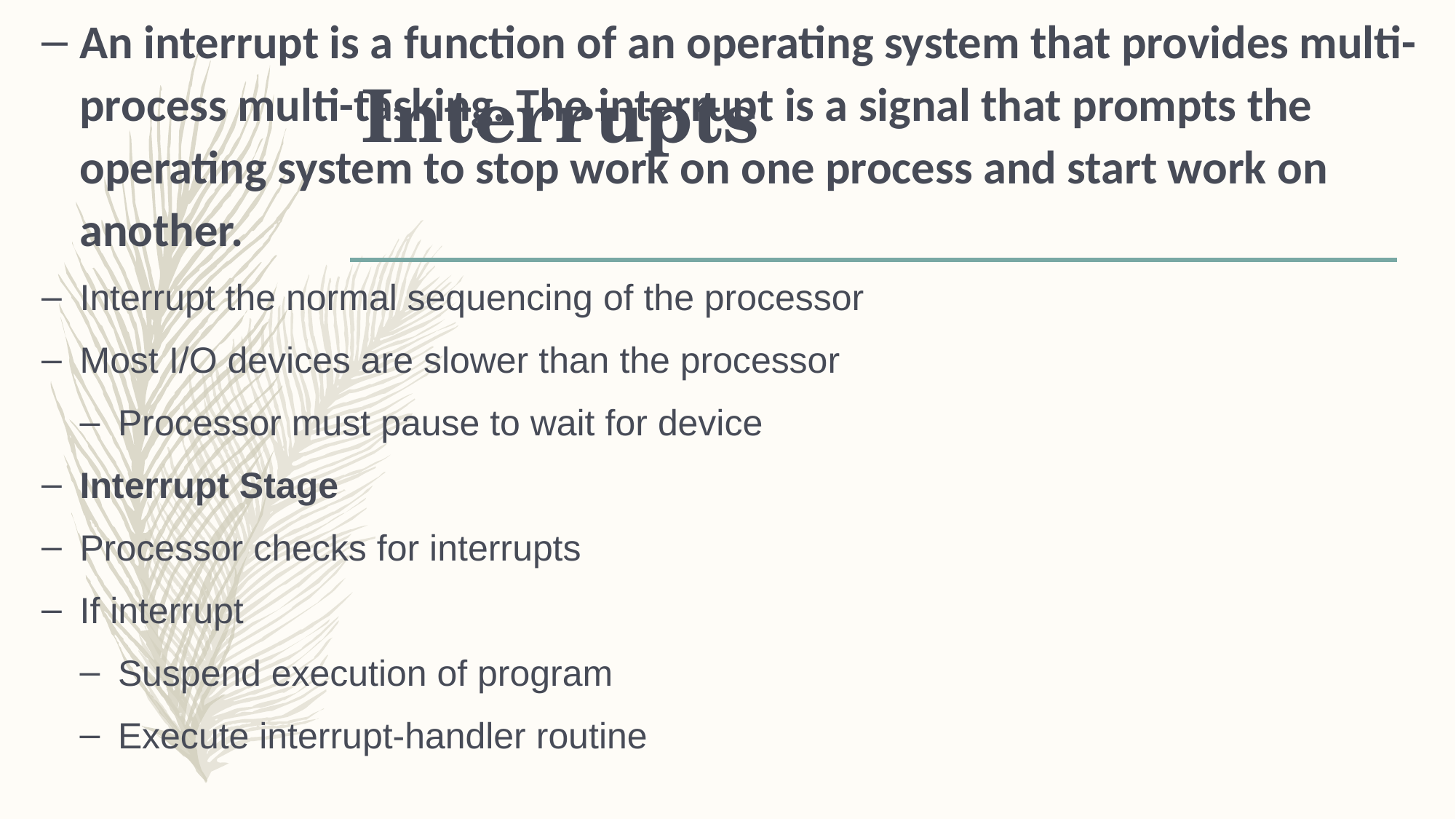

An interrupt is a function of an operating system that provides multi-process multi-tasking. The interrupt is a signal that prompts the operating system to stop work on one process and start work on another.
Interrupt the normal sequencing of the processor
Most I/O devices are slower than the processor
Processor must pause to wait for device
Interrupt Stage
Processor checks for interrupts
If interrupt
Suspend execution of program
Execute interrupt-handler routine

# Interrupts